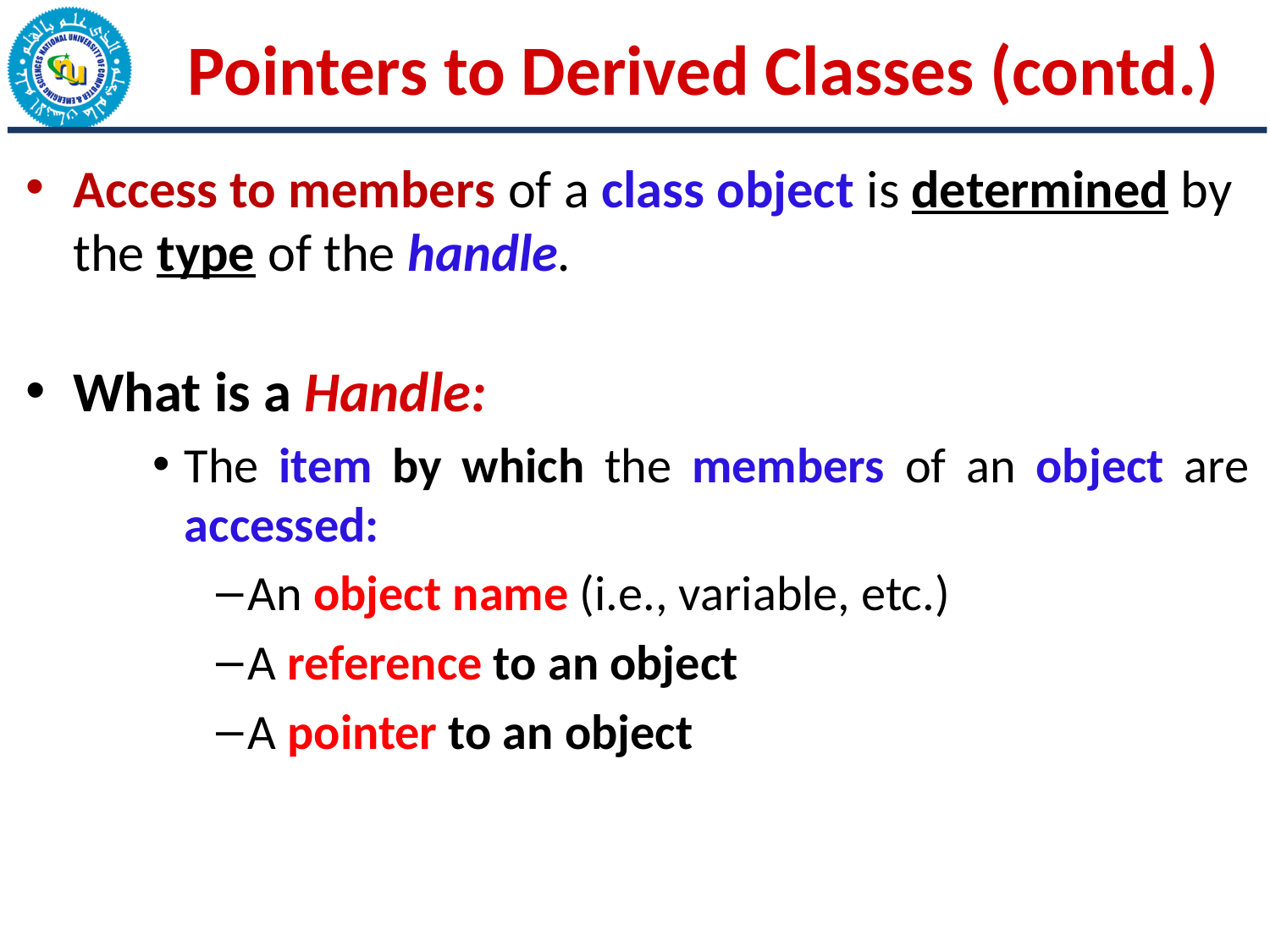

# Pointers to Derived Classes (contd.)

Access to members of a class object is determined by the type of the handle.

What is a Handle:
The item by which the members of an object are accessed:
An object name (i.e., variable, etc.)
A reference to an object
A pointer to an object